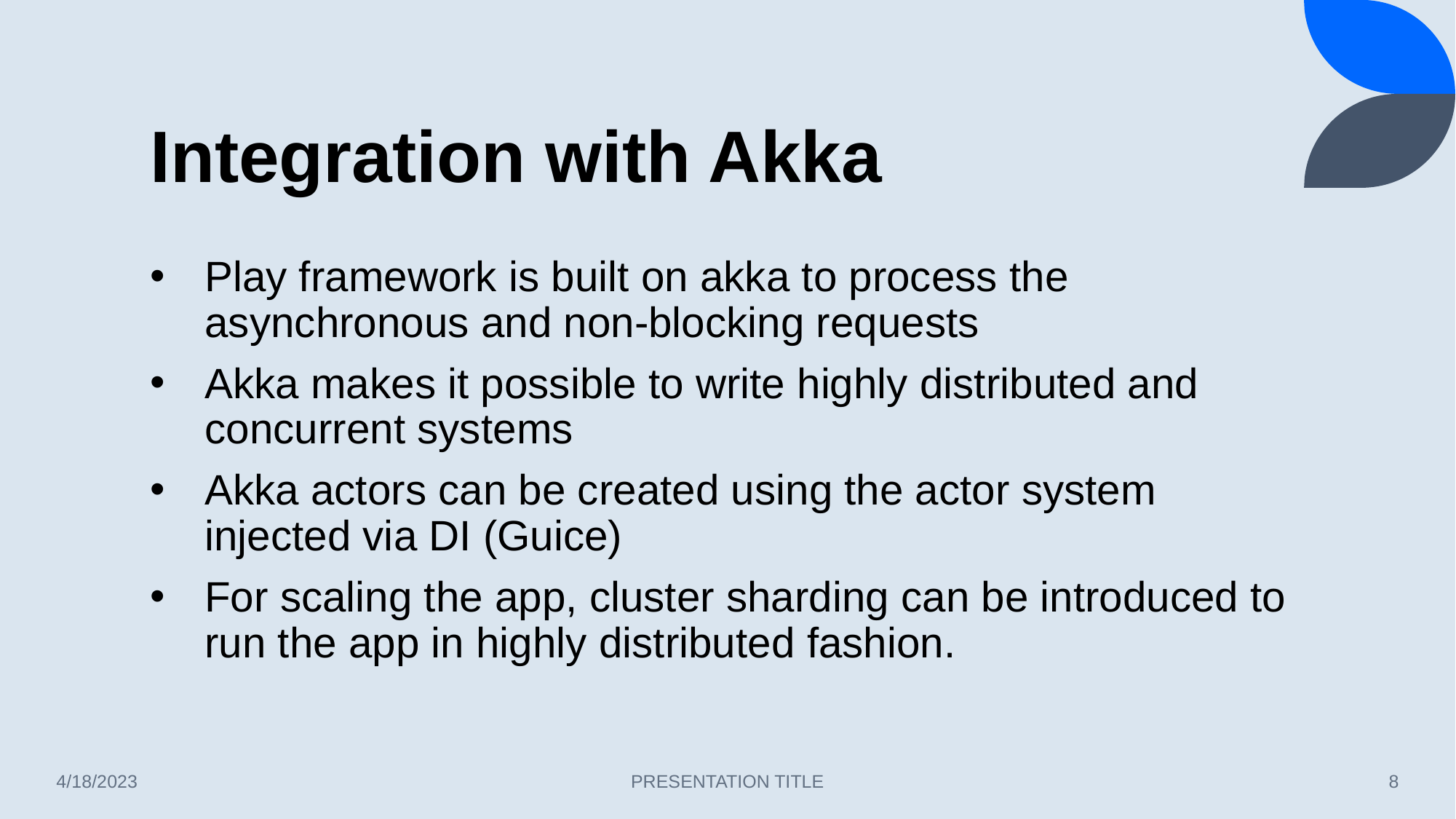

# Integration with Akka
Play framework is built on akka to process the asynchronous and non-blocking requests
Akka makes it possible to write highly distributed and concurrent systems
Akka actors can be created using the actor system injected via DI (Guice)
For scaling the app, cluster sharding can be introduced to run the app in highly distributed fashion.
4/18/2023
PRESENTATION TITLE
8